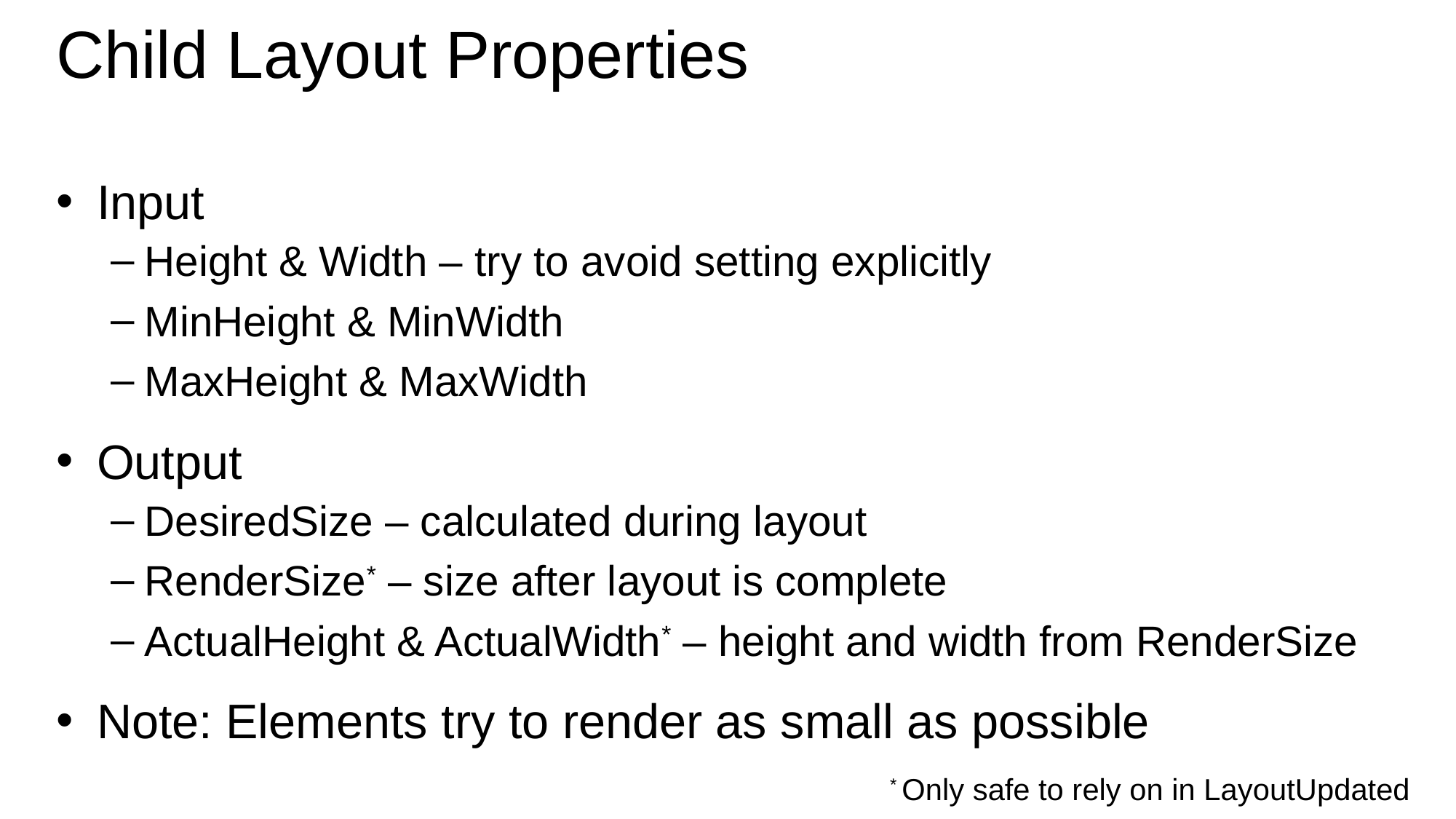

# Child Layout Properties
Input
Height & Width – try to avoid setting explicitly
MinHeight & MinWidth
MaxHeight & MaxWidth
Output
DesiredSize – calculated during layout
RenderSize* – size after layout is complete
ActualHeight & ActualWidth* – height and width from RenderSize
Note: Elements try to render as small as possible
* Only safe to rely on in LayoutUpdated